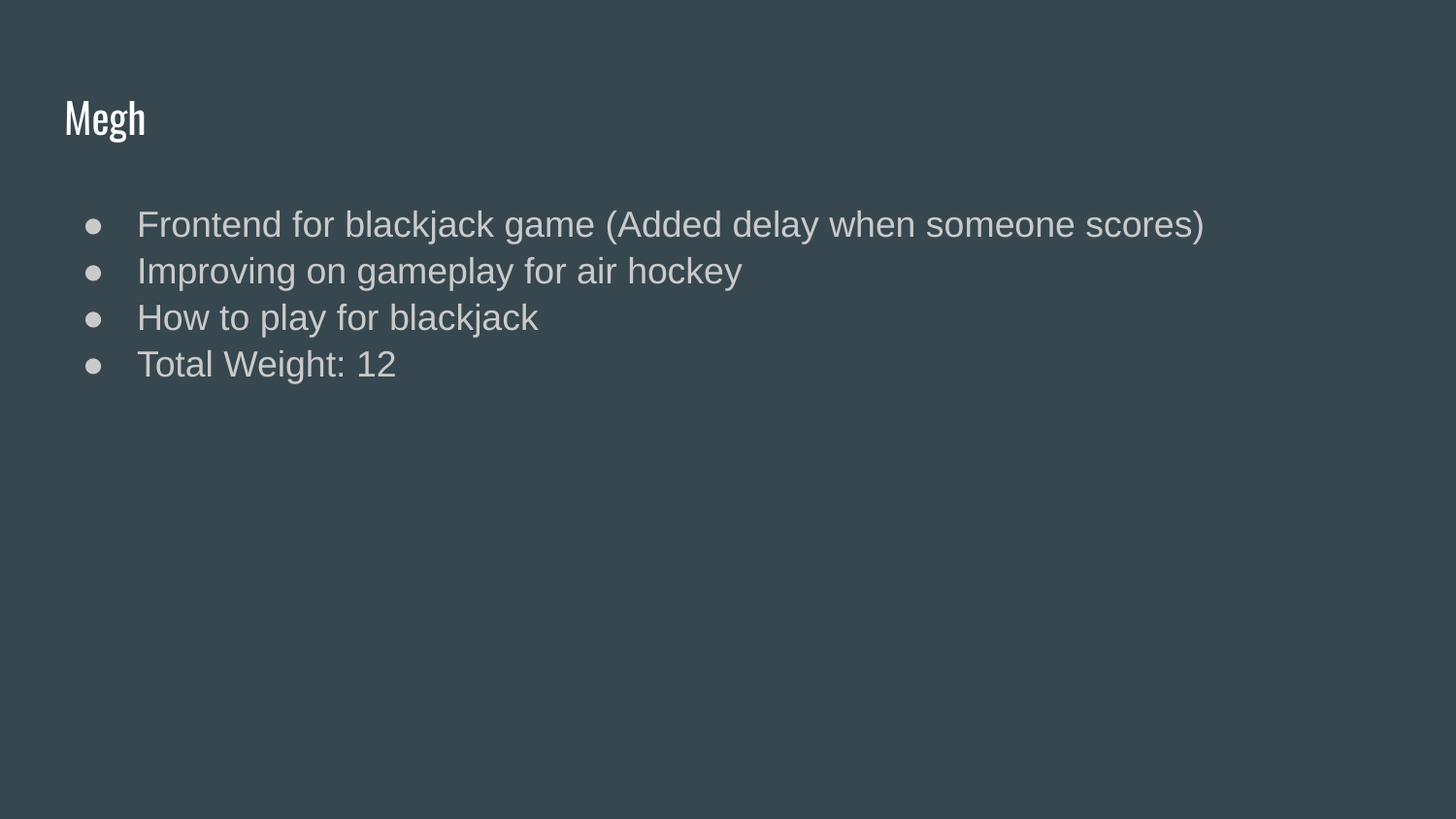

# Megh
Frontend for blackjack game (Added delay when someone scores)
Improving on gameplay for air hockey
How to play for blackjack
Total Weight: 12